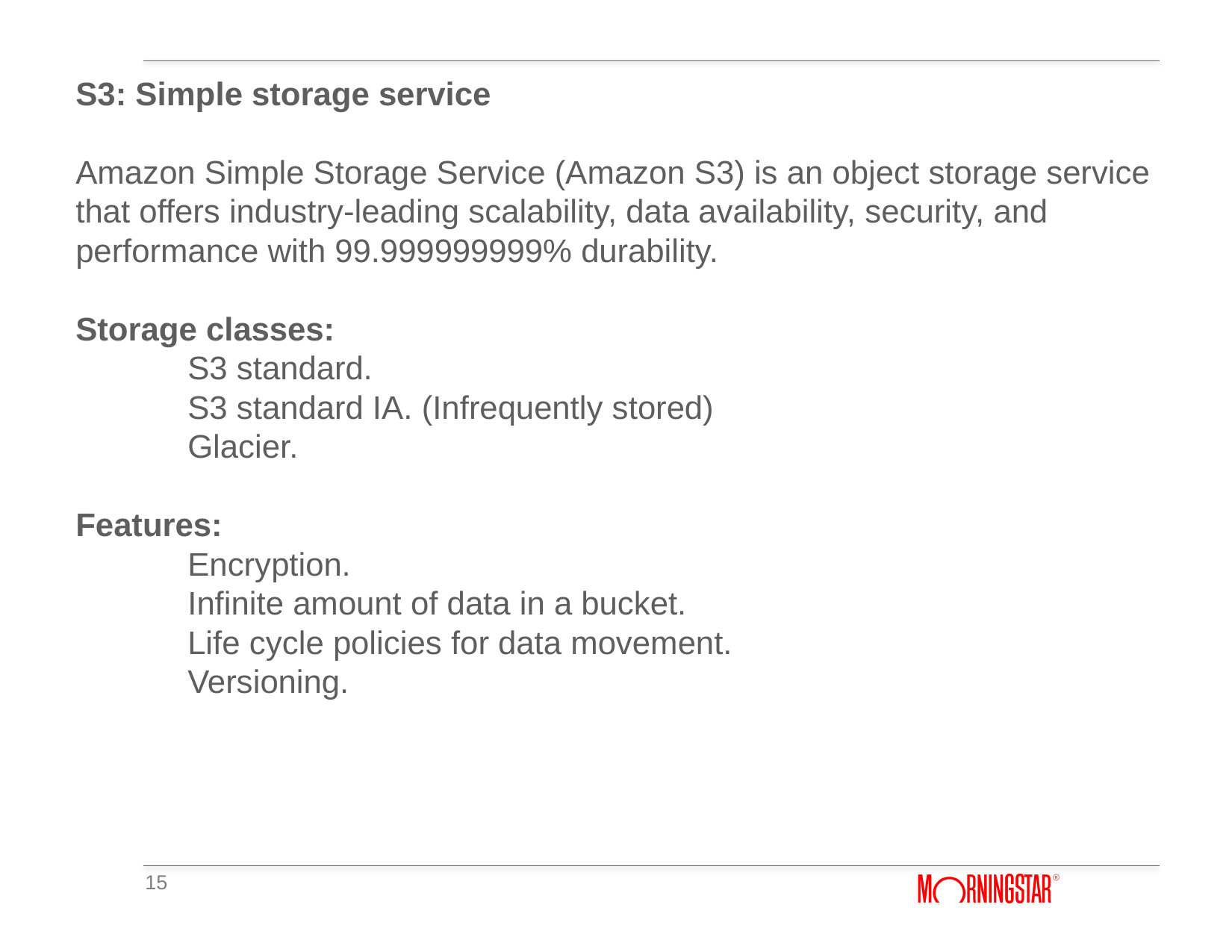

S3: Simple storage service

Amazon Simple Storage Service (Amazon S3) is an object storage service that offers industry-leading scalability, data availability, security, and performance with 99.999999999% durability.

Storage classes:
	S3 standard.
	S3 standard IA. (Infrequently stored)
	Glacier.

Features:
	Encryption.
	Infinite amount of data in a bucket.
	Life cycle policies for data movement.
	Versioning.

15